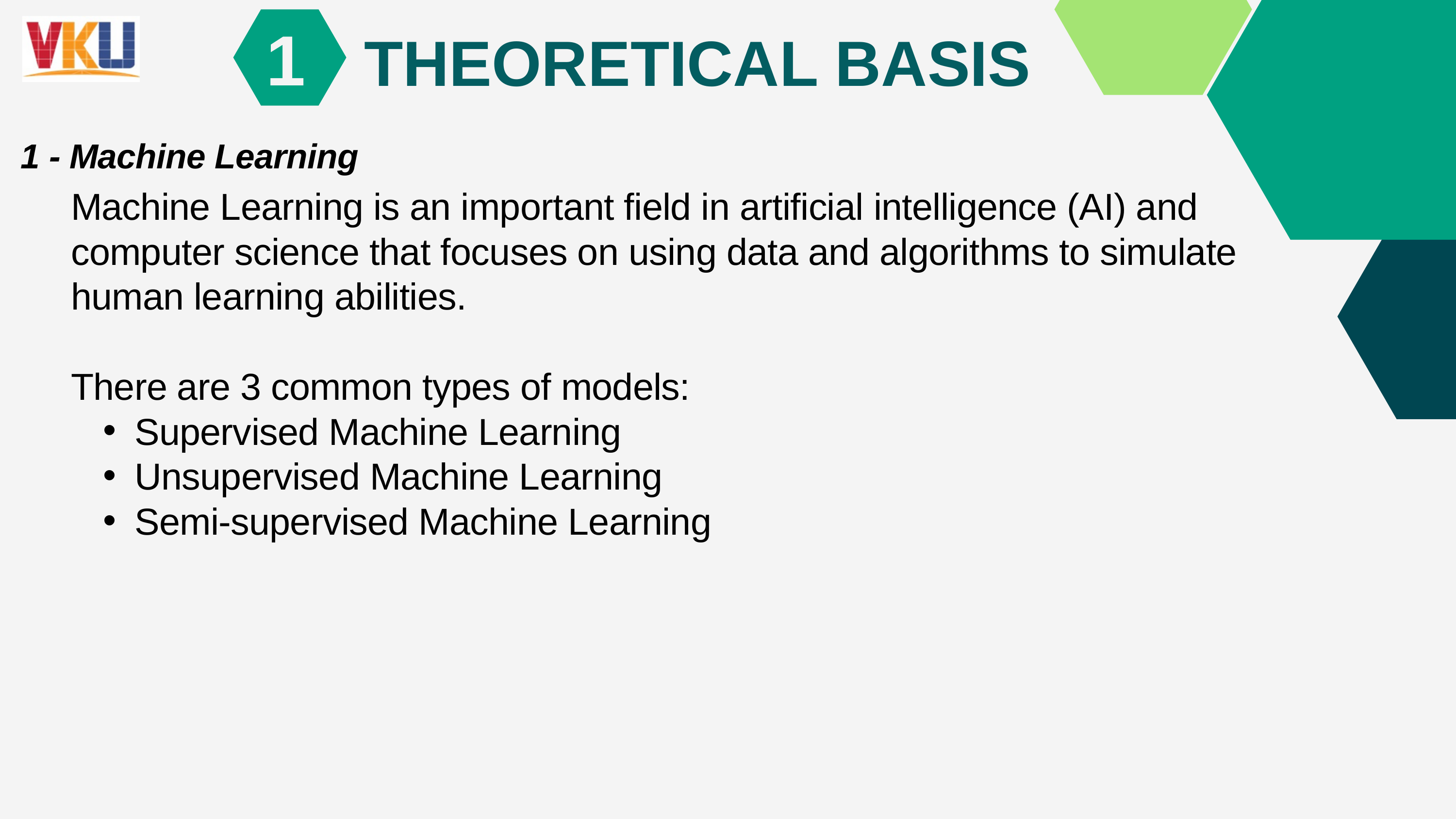

THEORETICAL BASIS
1

1 - Machine Learning
Machine Learning is an important field in artificial intelligence (AI) and computer science that focuses on using data and algorithms to simulate human learning abilities.

There are 3 common types of models:
Supervised Machine Learning
Unsupervised Machine Learning
Semi-supervised Machine Learning